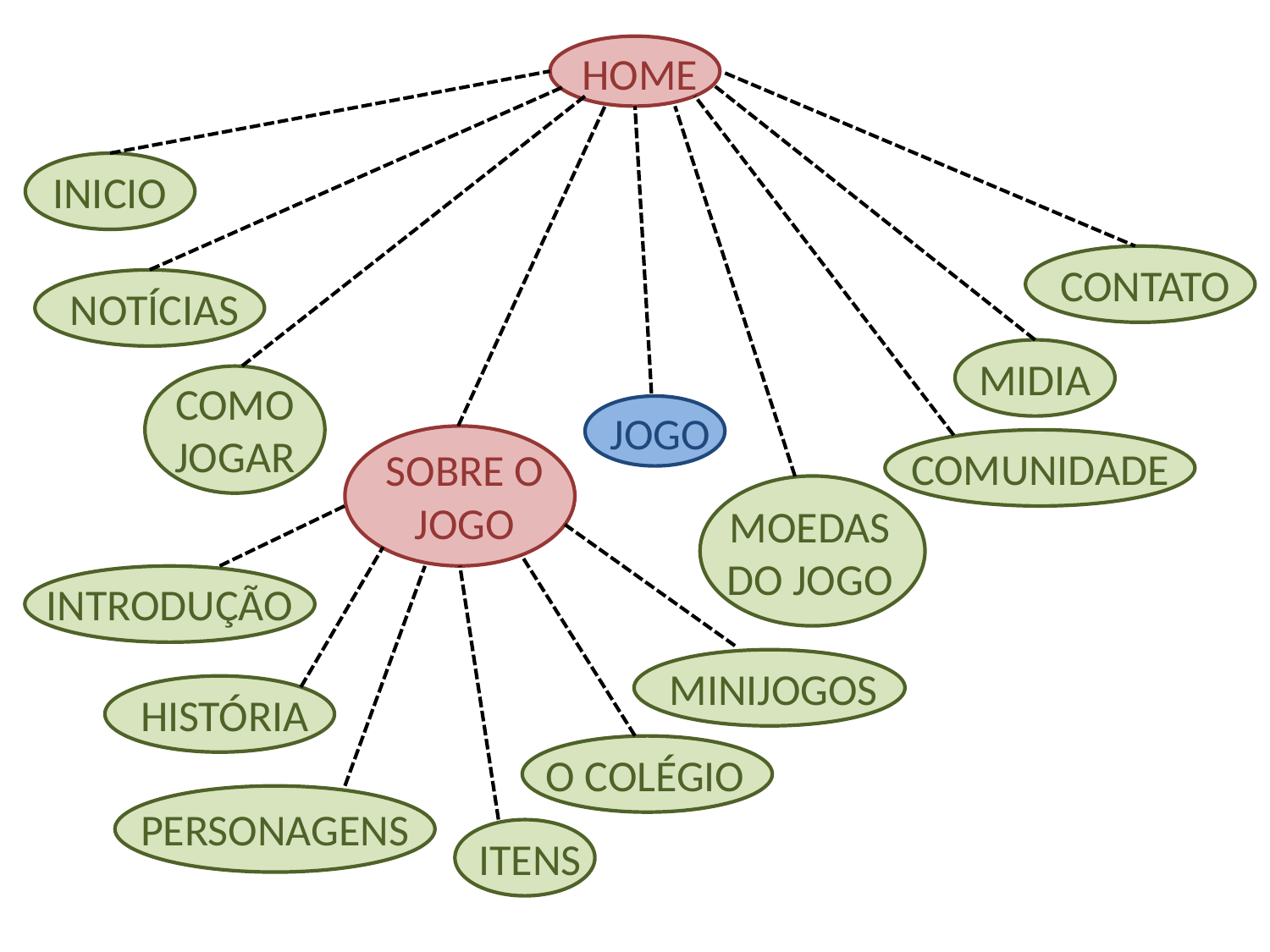

HOME

INICIO

CONTATO

NOTÍCIAS

MIDIA

COMO JOGAR

JOGO

COMUNIDADE
SOBRE O JOGO

MOEDAS DO JOGO

INTRODUÇÃO

MINIJOGOS

HISTÓRIA

O COLÉGIO

PERSONAGENS

ITENS